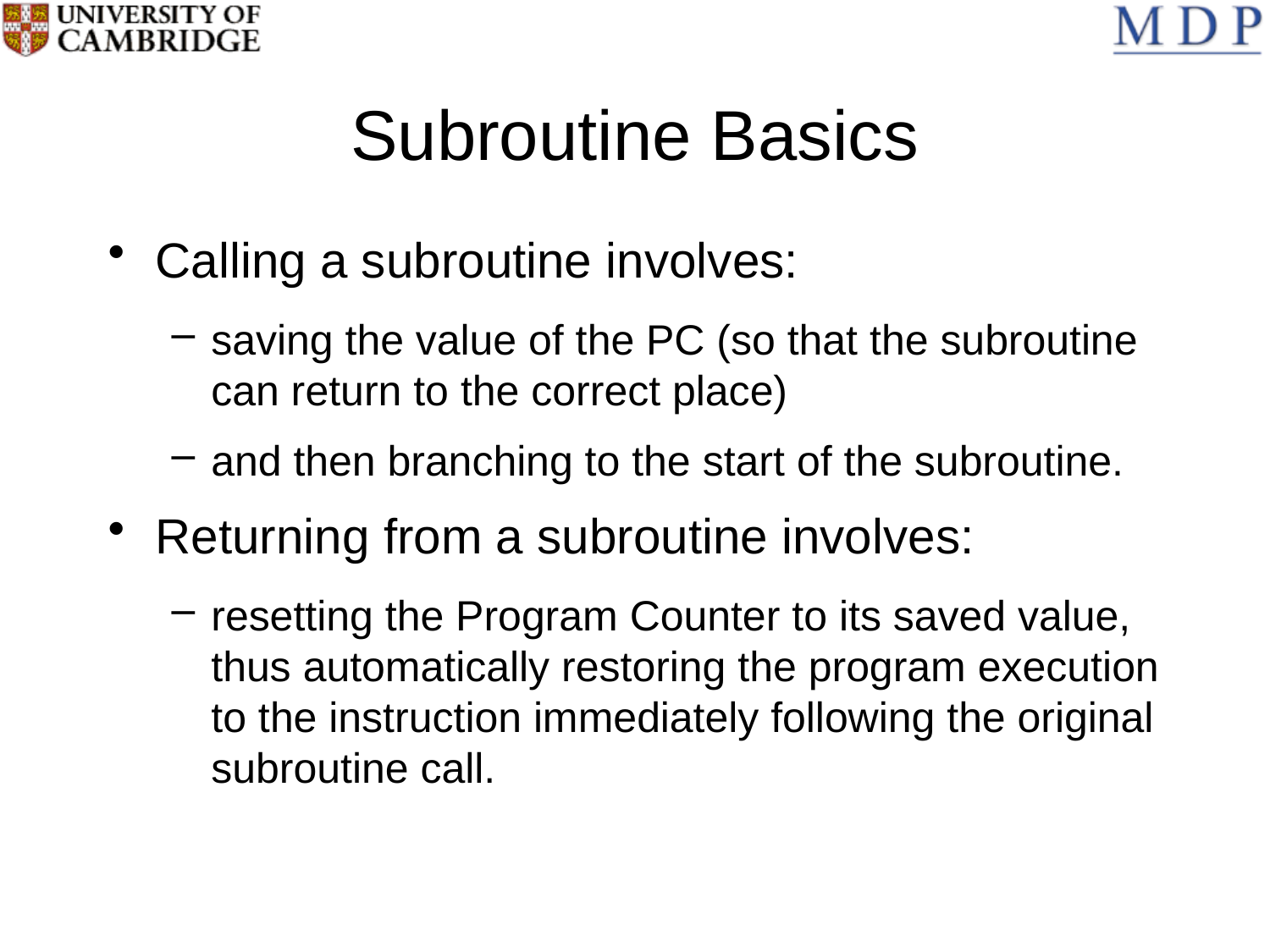

# Subroutine Basics
Calling a subroutine involves:
saving the value of the PC (so that the subroutine can return to the correct place)
and then branching to the start of the subroutine.
Returning from a subroutine involves:
resetting the Program Counter to its saved value, thus automatically restoring the program execution to the instruction immediately following the original subroutine call.